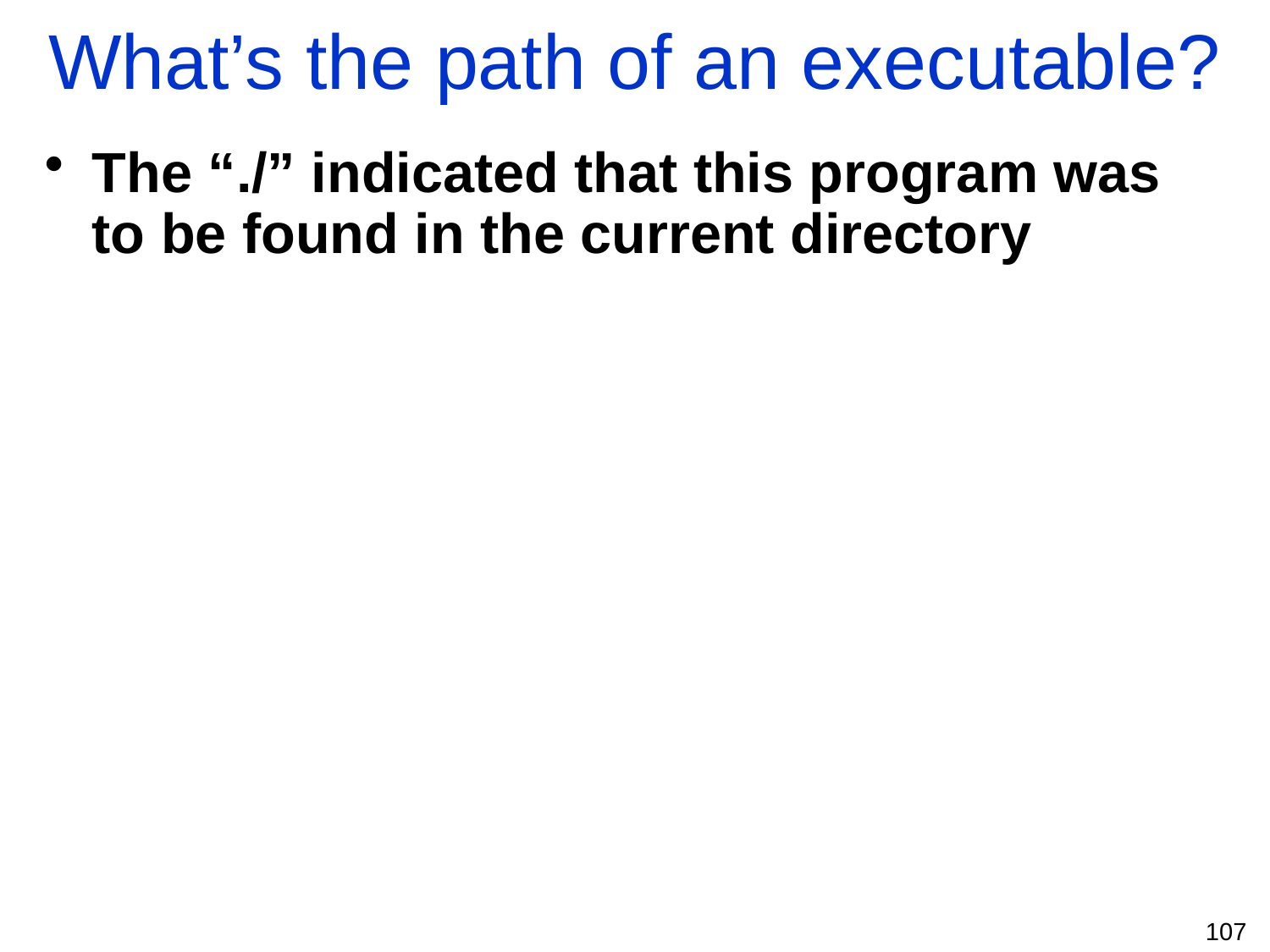

What’s the path of an executable?
The “./” indicated that this program was to be found in the current directory
107